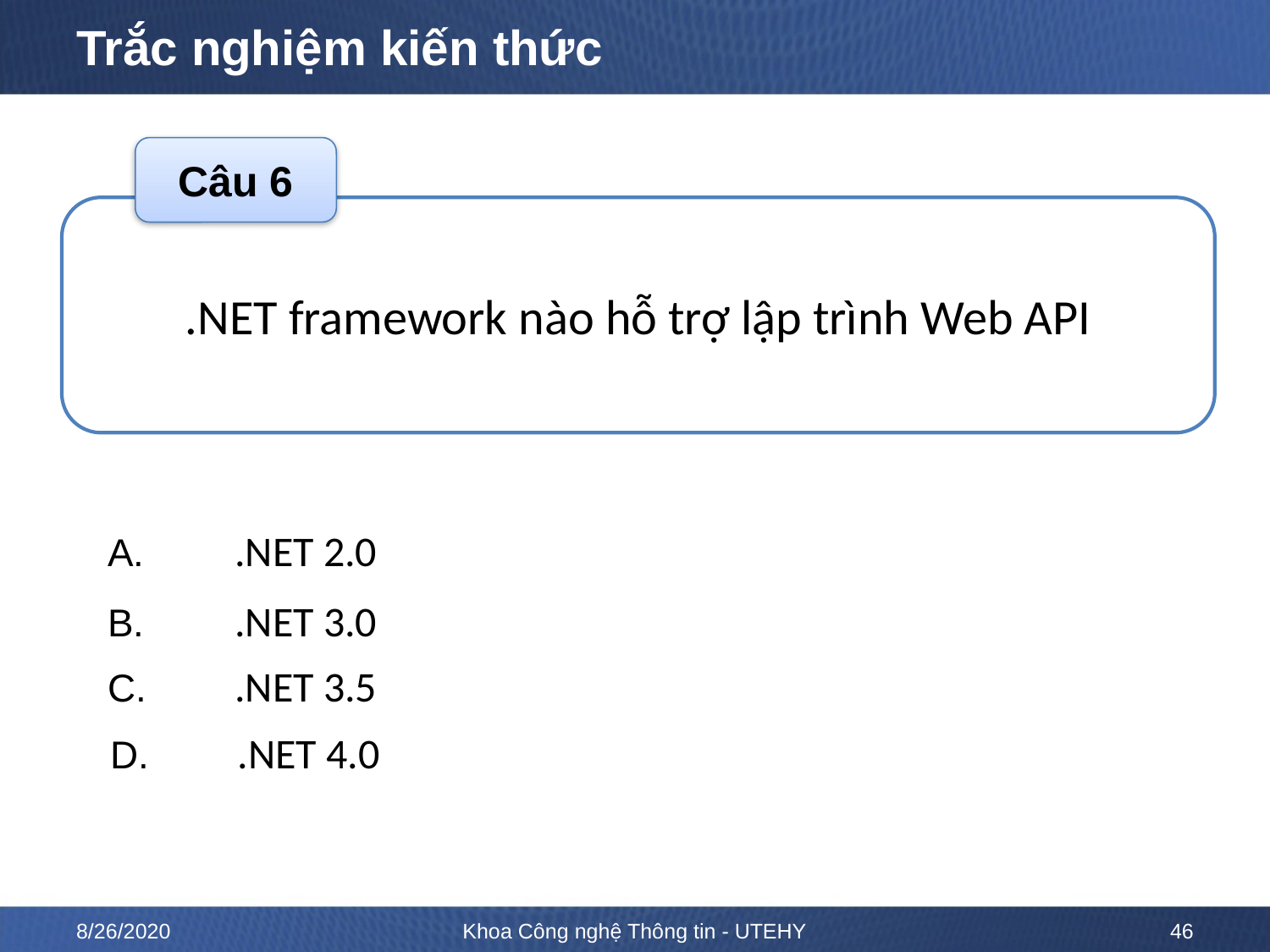

# Trắc nghiệm kiến thức
Câu 6
.NET framework nào hỗ trợ lập trình Web API
A. 	.NET 2.0
B. 	.NET 3.0
C. 	.NET 3.5
D. 	.NET 4.0
ĐÁP ÁN
D
8/26/2020
Khoa Công nghệ Thông tin - UTEHY
46